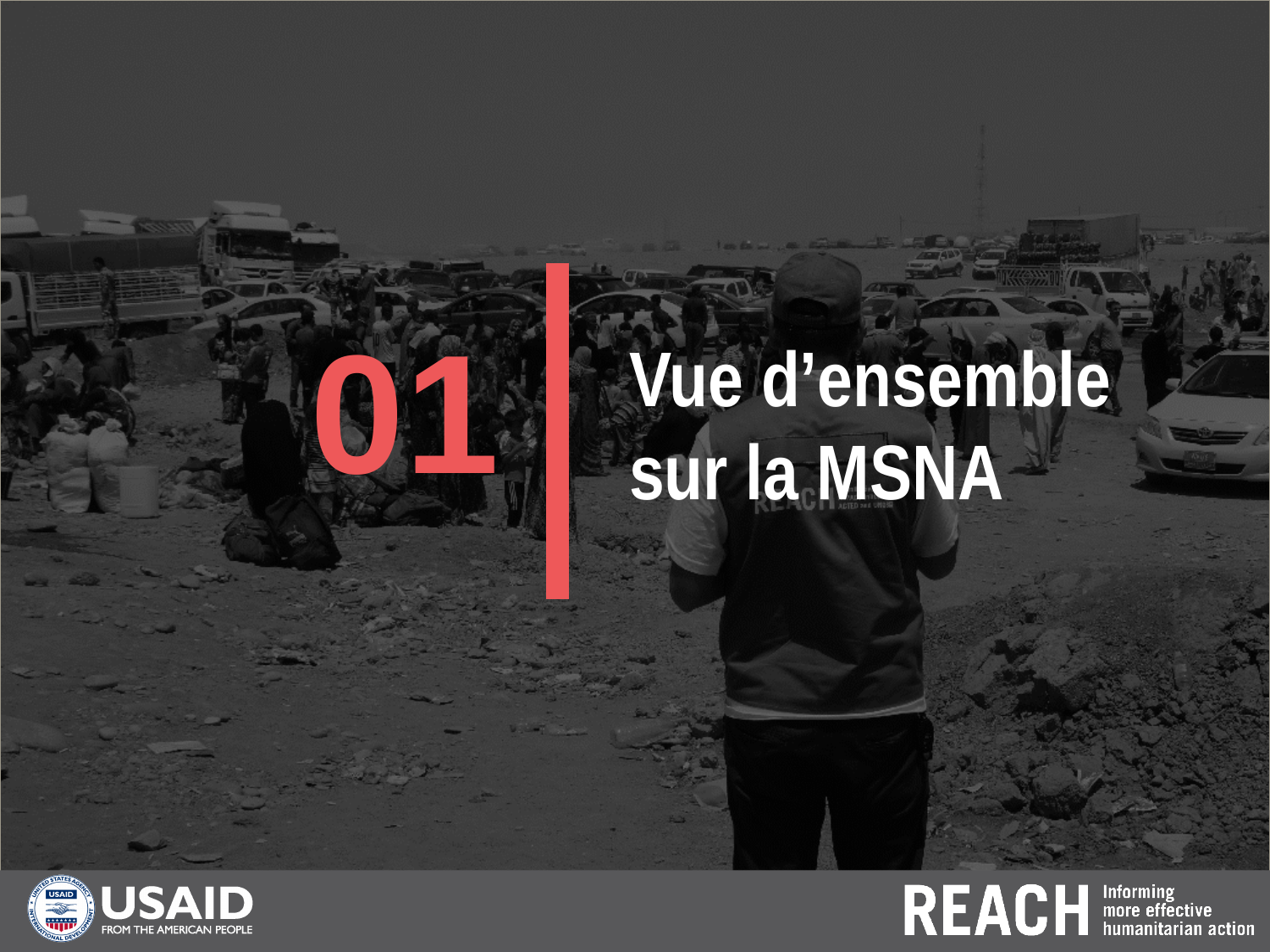

Vue d’ensemble sur la MSNA
# 01